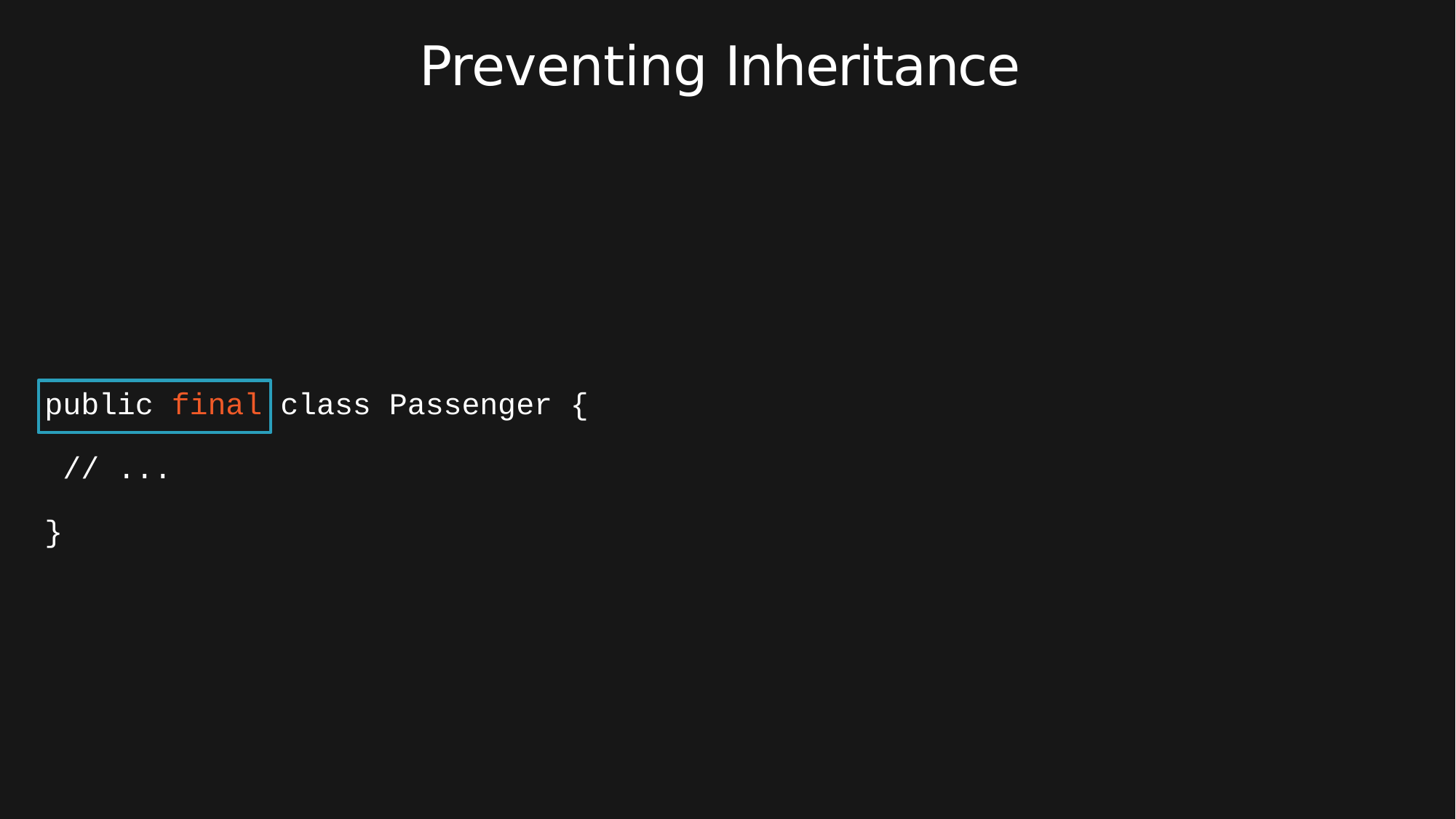

# Preventing Inheritance

public final class Passenger {
// ...
}
12